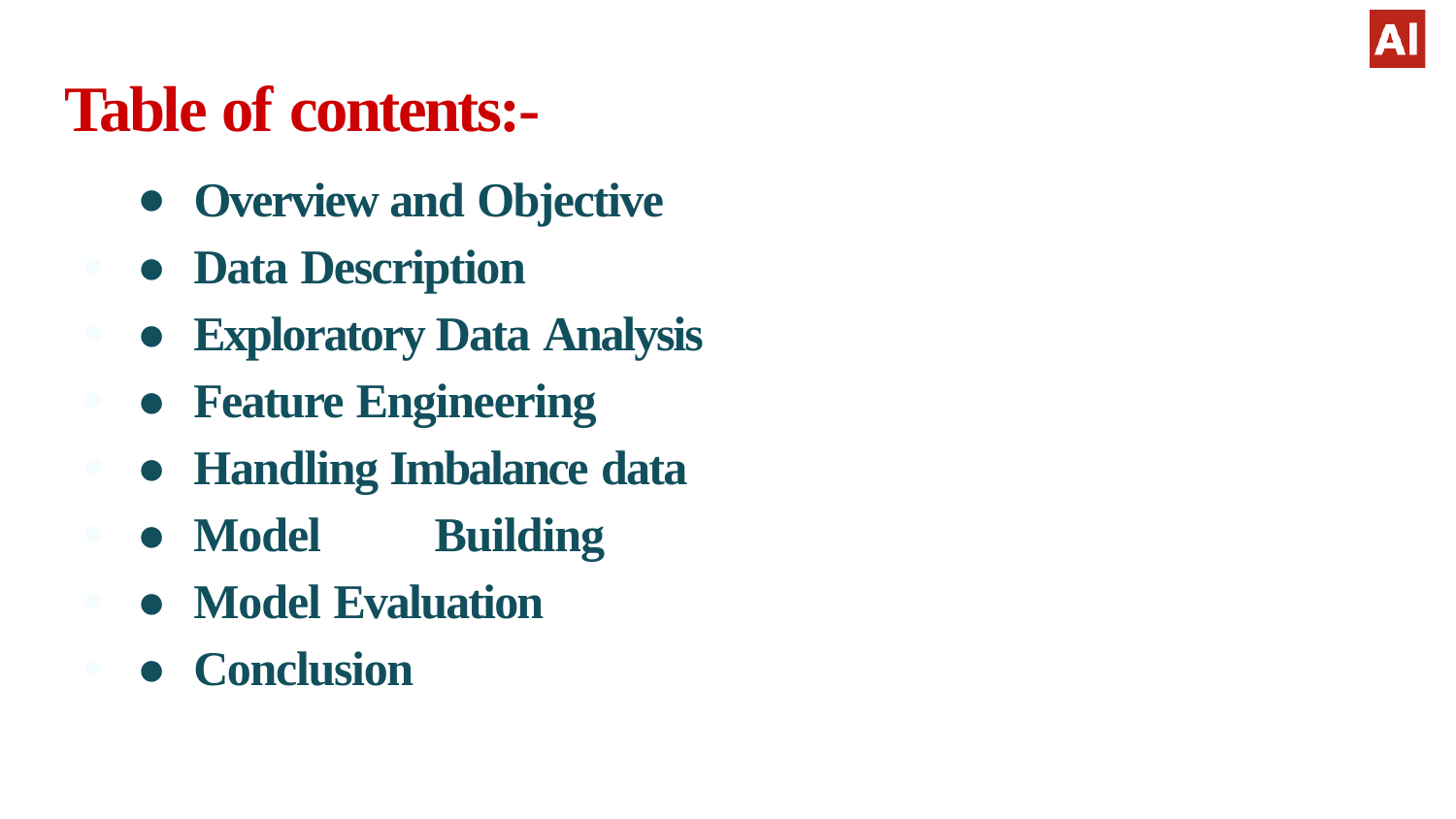

# Table of contents:-
Overview and Objective
●	Data Description
●	Exploratory Data Analysis
●	Feature Engineering
●	Handling Imbalance data
●	Model	Building
●	Model Evaluation
●	Conclusion